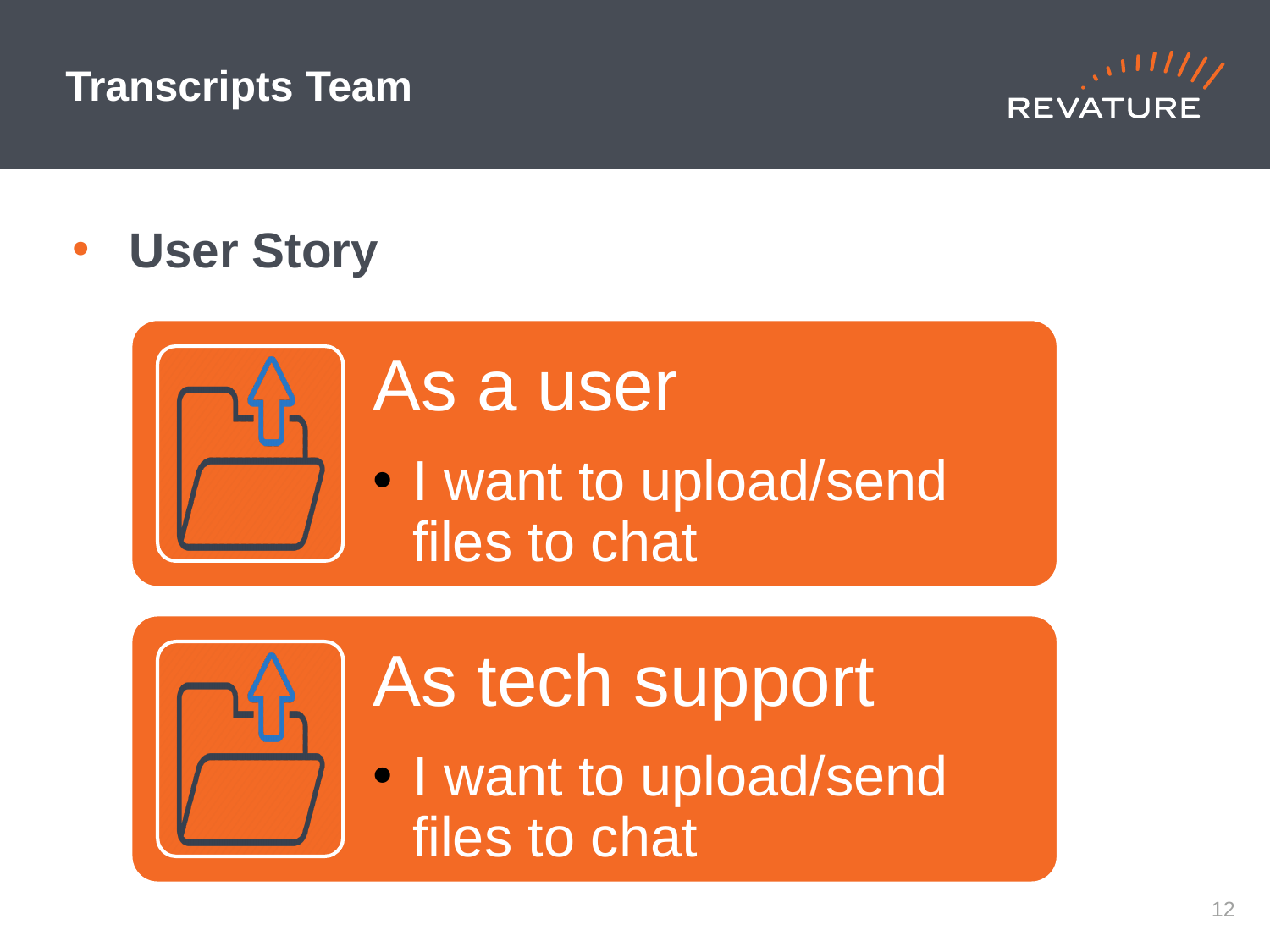

# Transcripts Team
User Story
As a user
I want to upload/send files to chat
As tech support
I want to upload/send files to chat
12